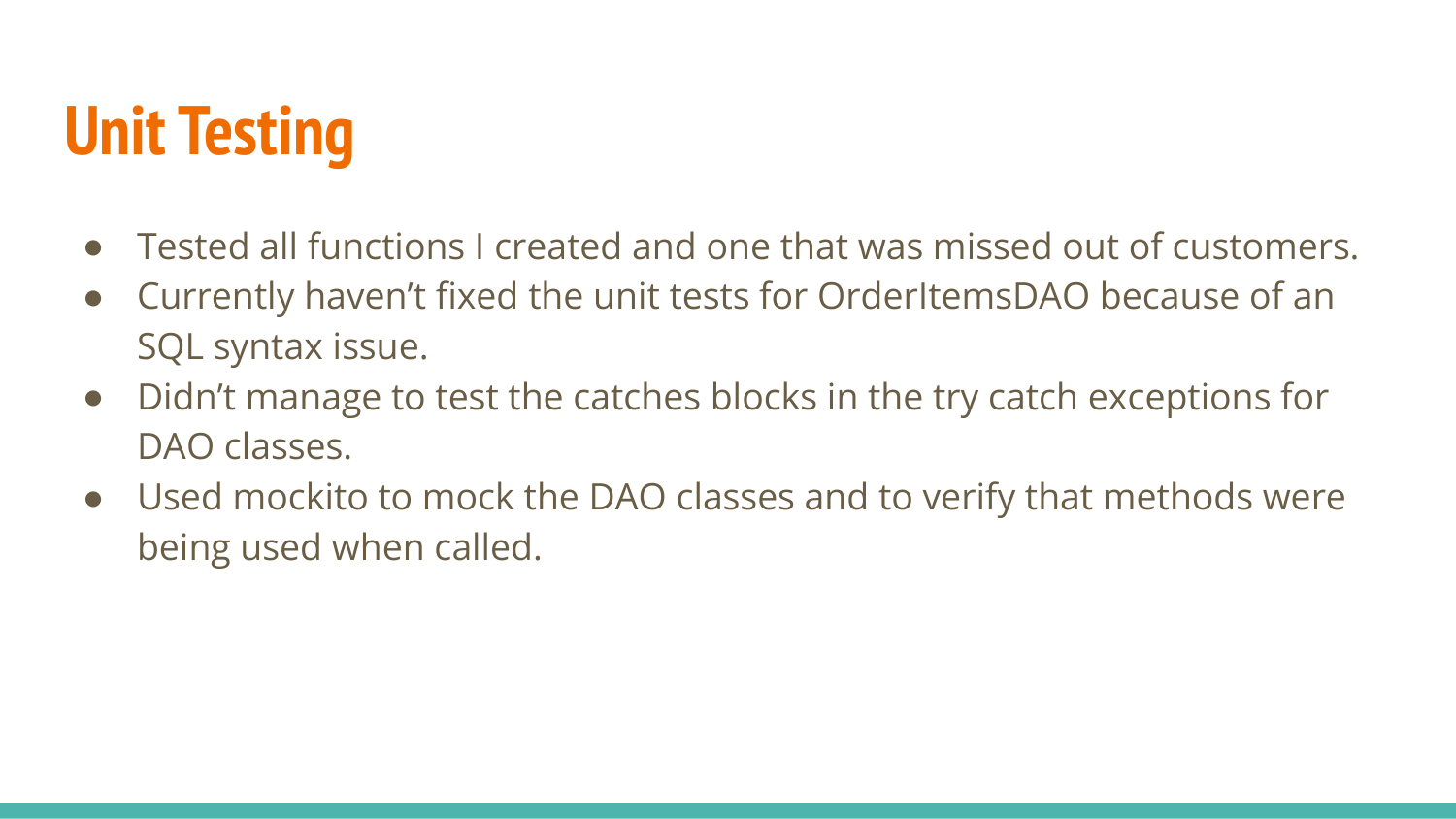

# Unit Testing
Tested all functions I created and one that was missed out of customers.
Currently haven’t fixed the unit tests for OrderItemsDAO because of an SQL syntax issue.
Didn’t manage to test the catches blocks in the try catch exceptions for DAO classes.
Used mockito to mock the DAO classes and to verify that methods were being used when called.